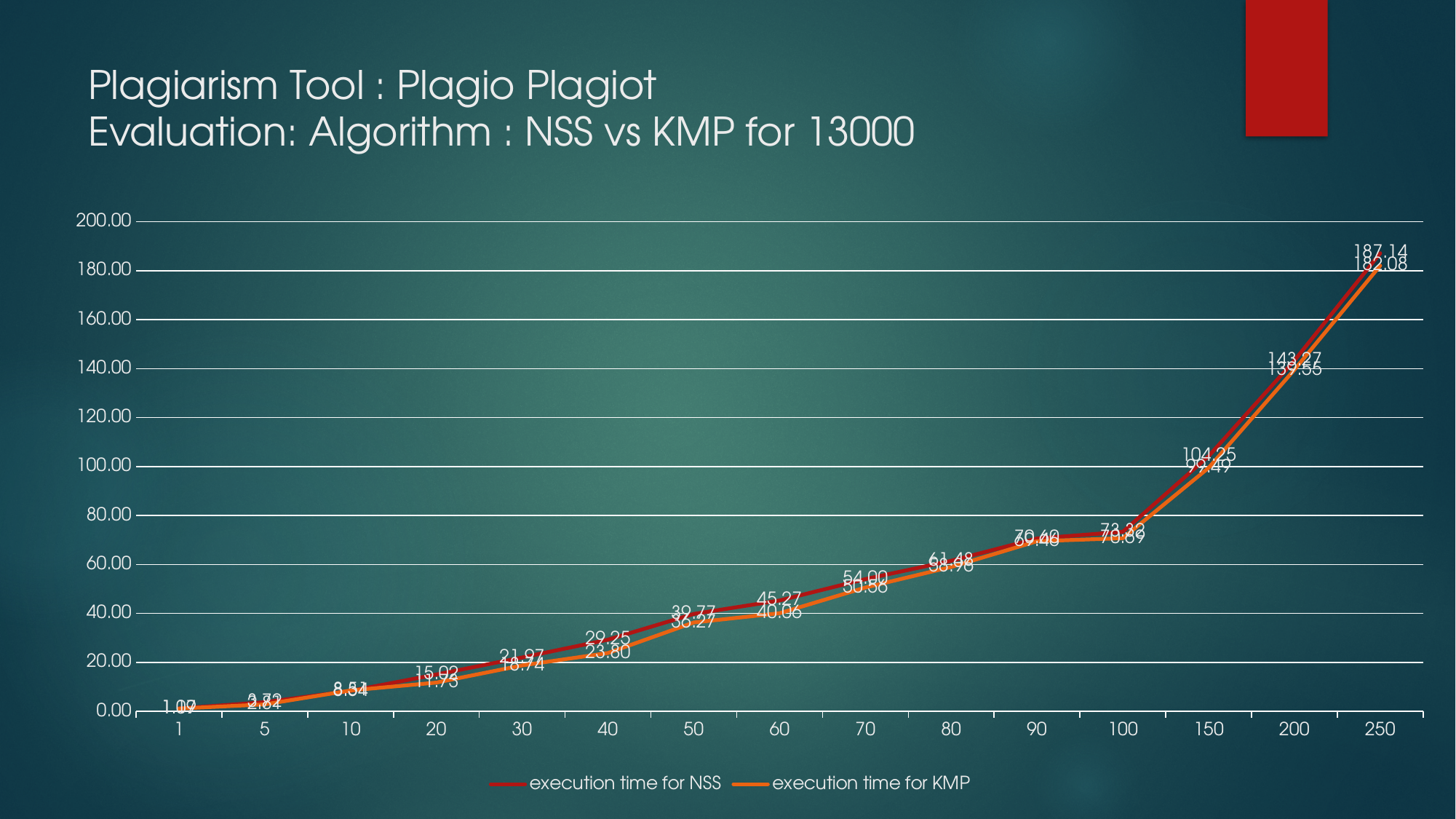

# Plagiarism Tool : Plagio Plagiot Evaluation: Algorithm : NSS vs KMP for 13000

### Chart

| Category | execution time for NSS | execution time for KMP |
|---|---|---|
| 1 | 1.16983103752 | 1.09 |
| 5 | 3.71705794334 | 2.81 |
| 10 | 8.3413579464 | 8.51 |
| 20 | 15.02085495 | 11.73 |
| 30 | 21.971818924 | 18.74 |
| 40 | 29.2507197857 | 23.8 |
| 50 | 39.7702748775 | 36.27 |
| 60 | 45.2665948868 | 40.06 |
| 70 | 54.0005168915 | 50.56 |
| 80 | 61.4794239998 | 58.96 |
| 90 | 70.5971999168 | 69.46 |
| 100 | 73.3208742142 | 70.69 |
| 150 | 104.248729944 | 99.49 |
| 200 | 143.274392843 | 139.55 |
| 250 | 187.141512871 | 182.08 |